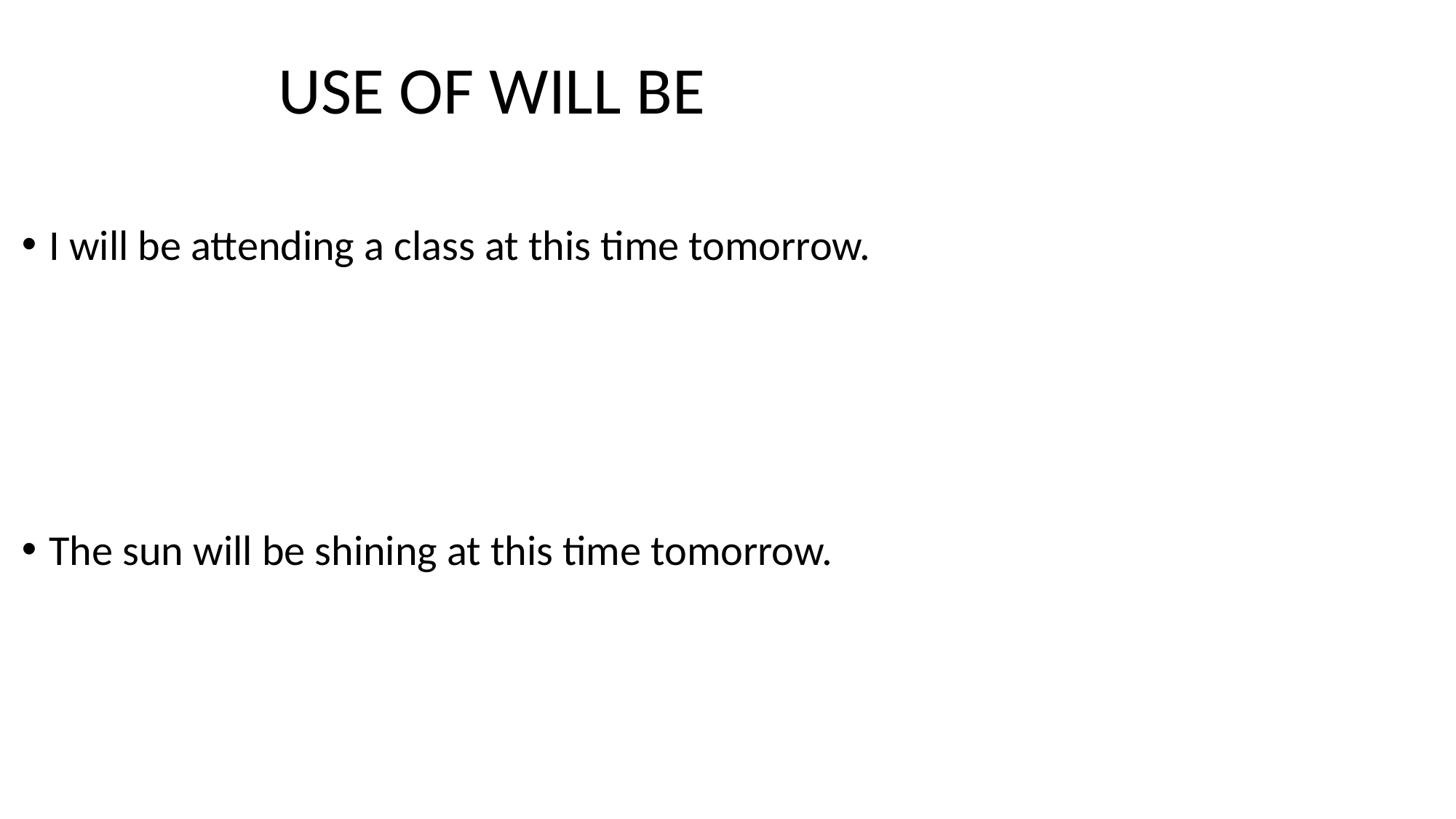

# USE OF WILL BE
I will be attending a class at this time tomorrow.

The sun will be shining at this time tomorrow.